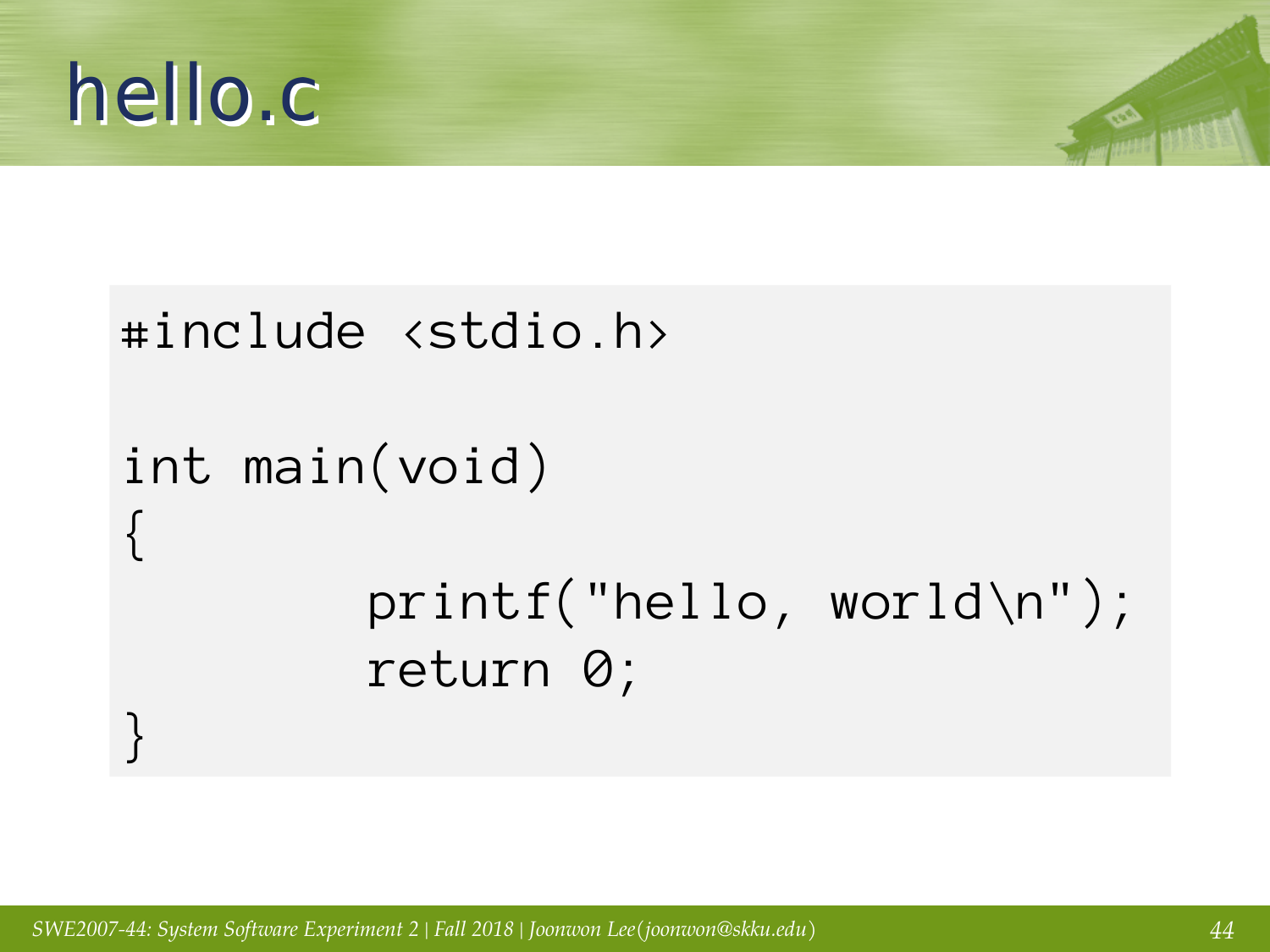

# hello.c

#include <stdio.h>

int main(void)
{
        printf("hello, world\n");
        return 0;
}